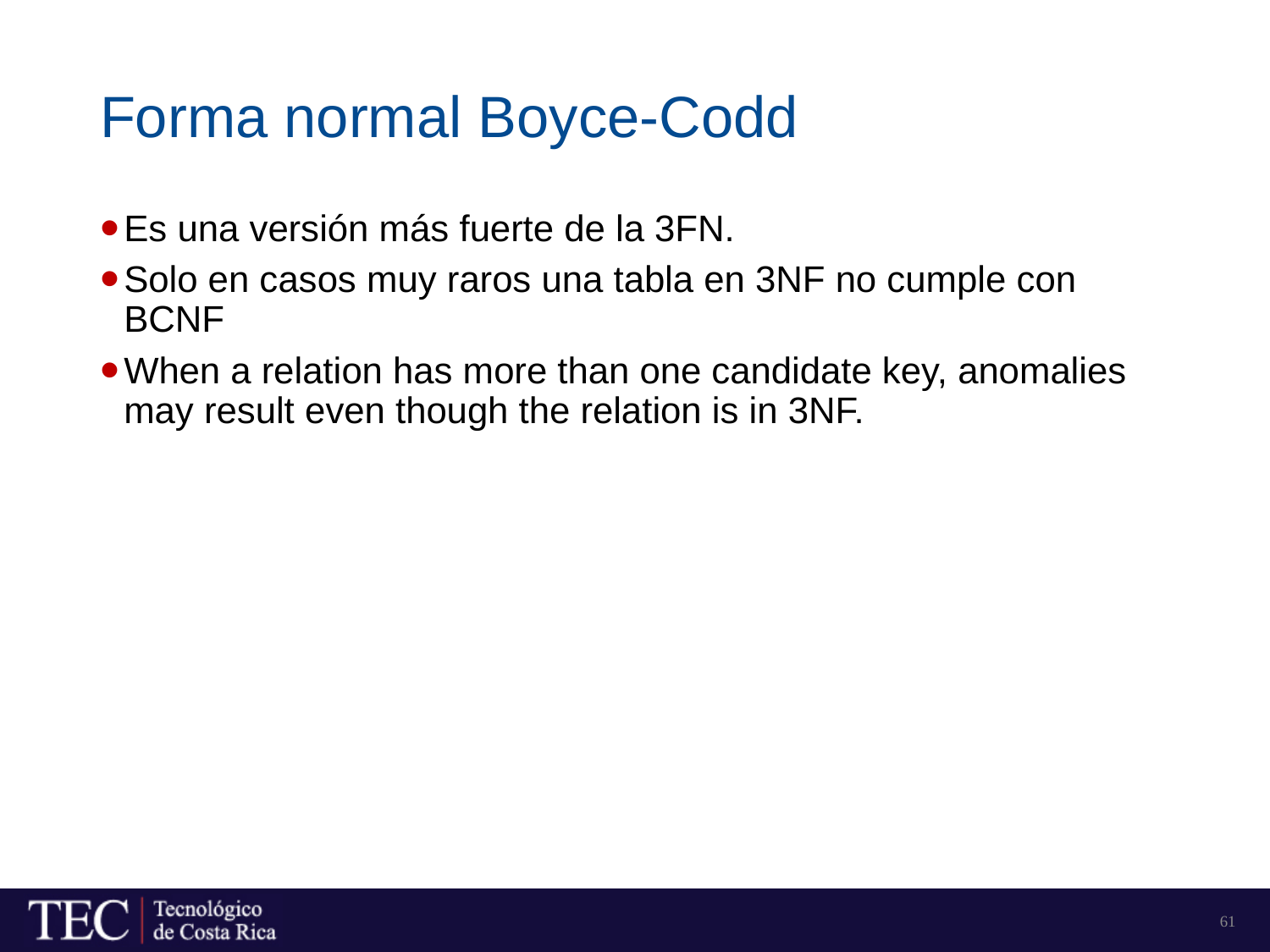

# Forma normal Boyce-Codd
Es una versión más fuerte de la 3FN.
Solo en casos muy raros una tabla en 3NF no cumple con BCNF
When a relation has more than one candidate key, anomalies may result even though the relation is in 3NF.

61